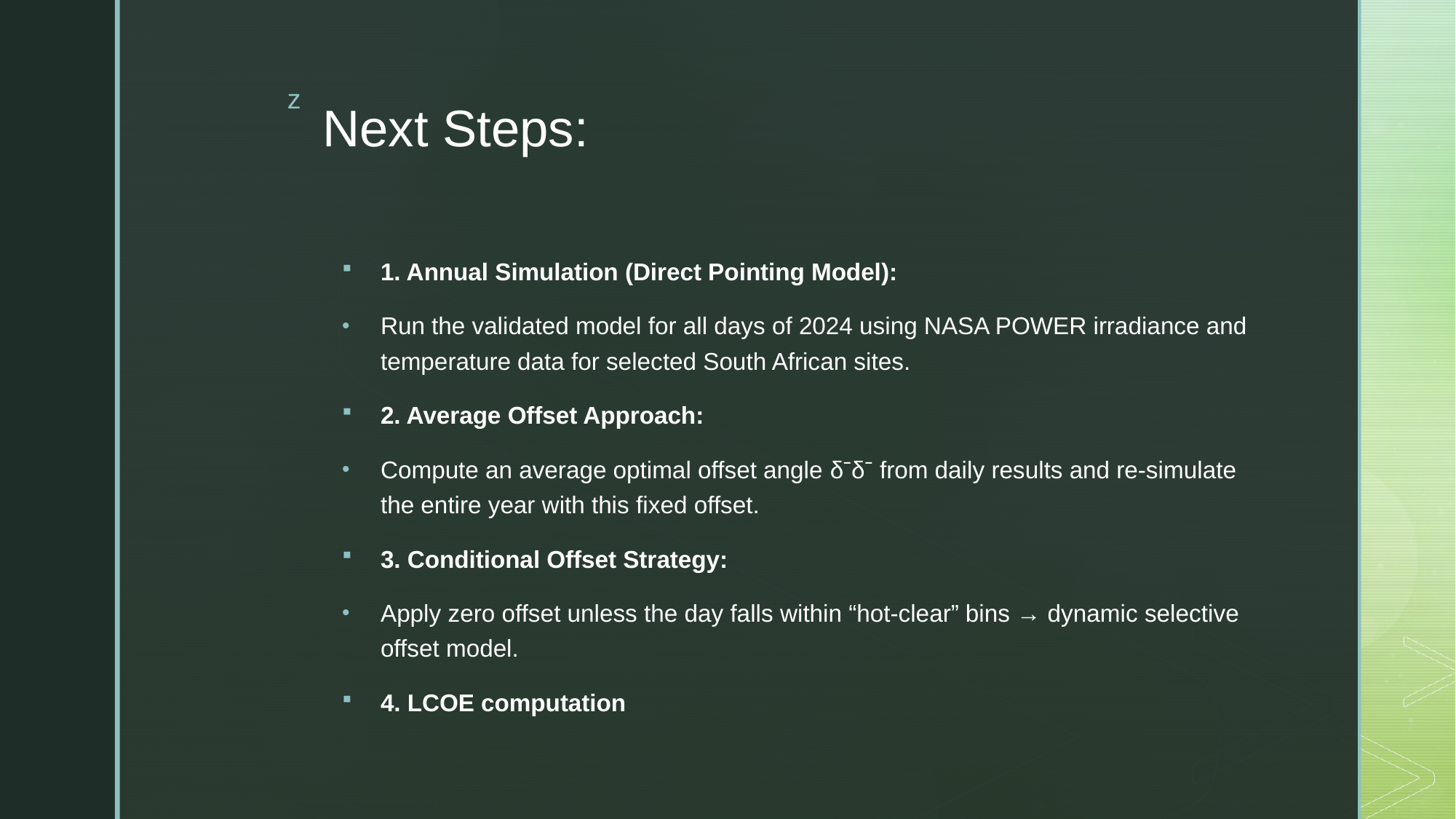

# Next Steps:
1. Annual Simulation (Direct Pointing Model):
Run the validated model for all days of 2024 using NASA POWER irradiance and temperature data for selected South African sites.
2. Average Offset Approach:
Compute an average optimal offset angle δˉδˉ from daily results and re-simulate the entire year with this fixed offset.
3. Conditional Offset Strategy:
Apply zero offset unless the day falls within “hot-clear” bins → dynamic selective offset model.
4. LCOE computation